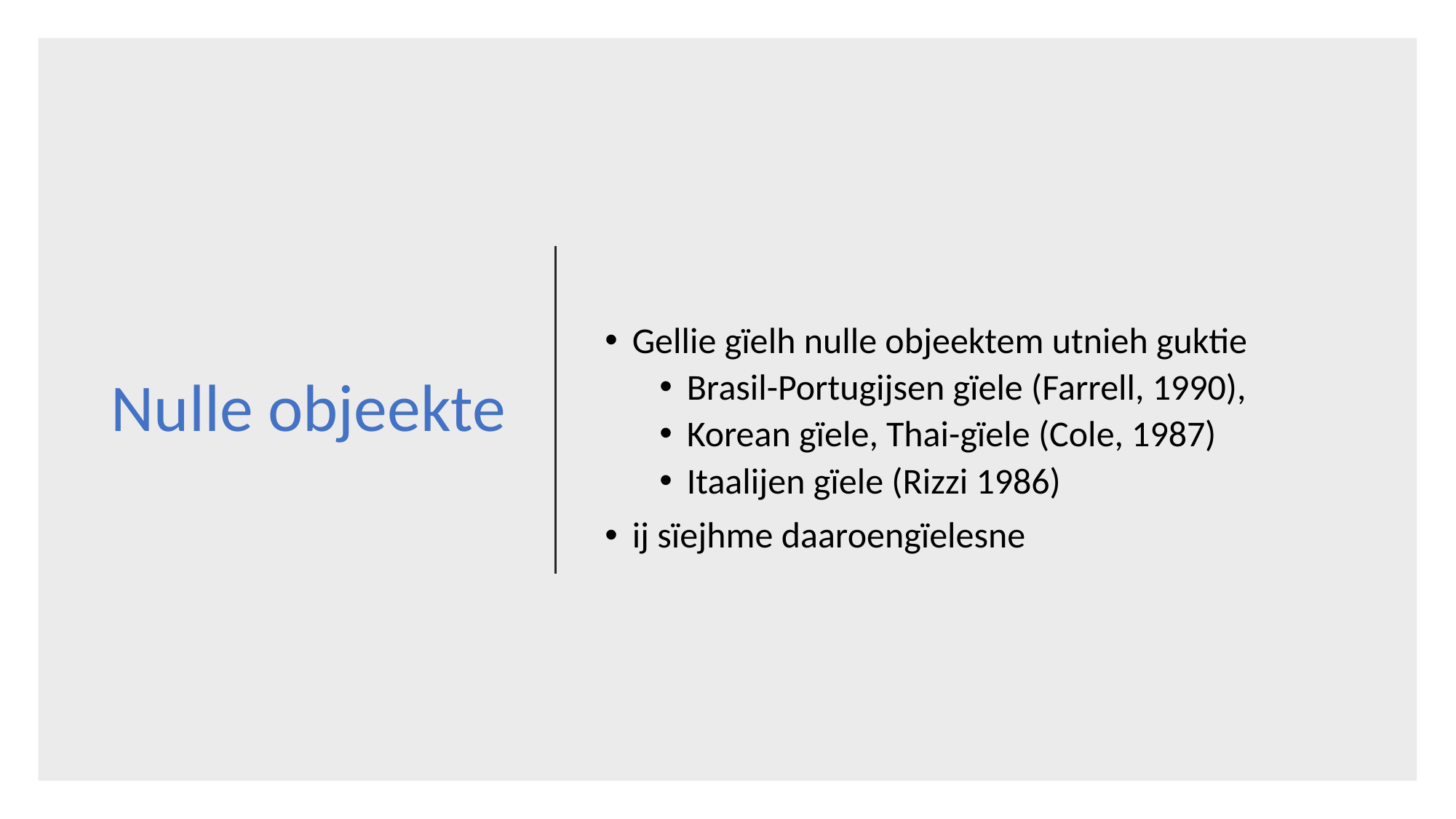

# Nulle objeekte

Gellie gïelh nulle objeektem utnieh guktie
Brasil-Portugijsen gïele (Farrell, 1990),
Korean gïele, Thai-gïele (Cole, 1987)
Itaalijen gïele (Rizzi 1986)
ij sïejhme daaroengïelesne